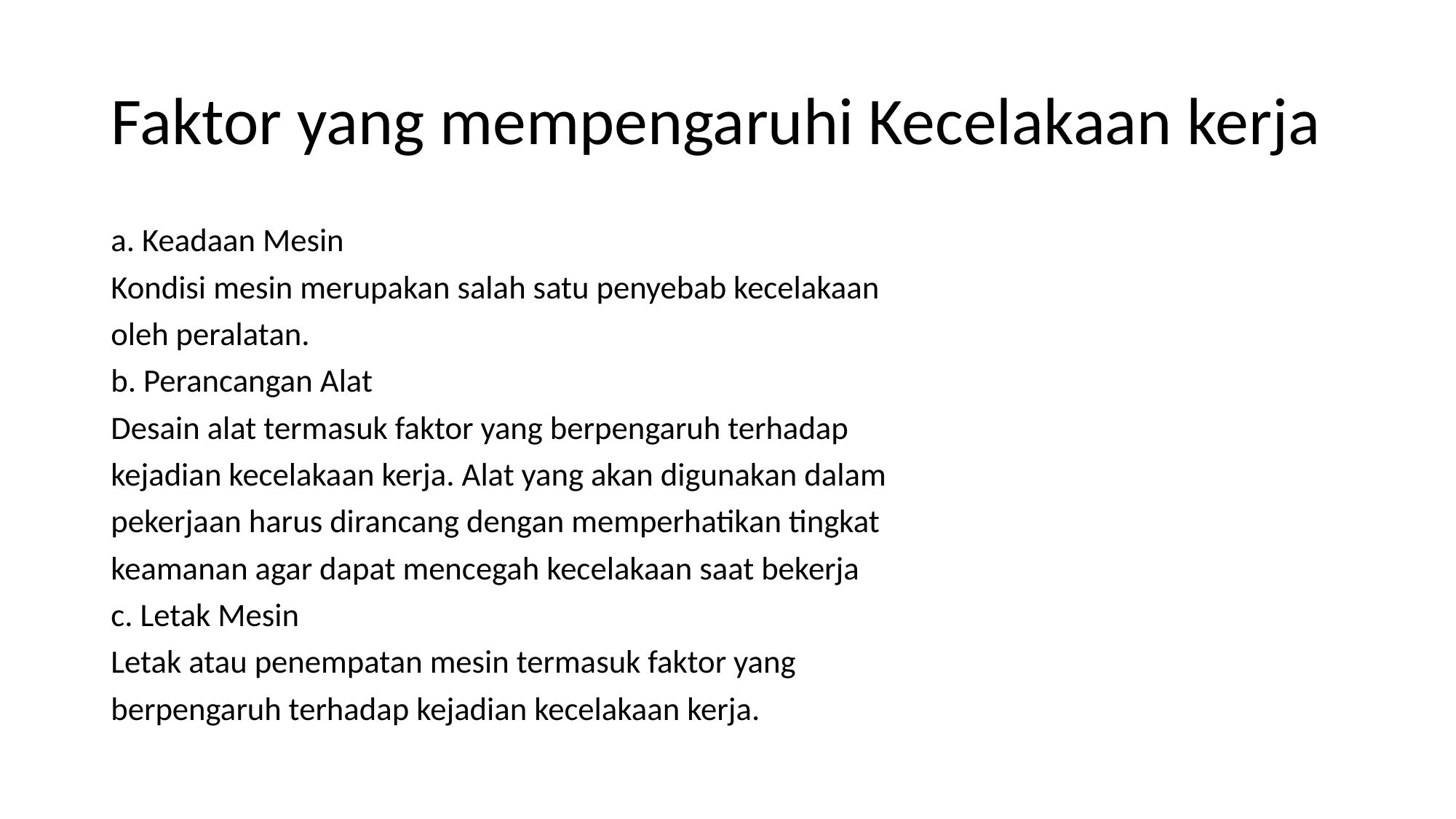

# Faktor yang mempengaruhi Kecelakaan kerja
a. Keadaan Mesin
Kondisi mesin merupakan salah satu penyebab kecelakaan
oleh peralatan.
b. Perancangan Alat
Desain alat termasuk faktor yang berpengaruh terhadap
kejadian kecelakaan kerja. Alat yang akan digunakan dalam
pekerjaan harus dirancang dengan memperhatikan tingkat
keamanan agar dapat mencegah kecelakaan saat bekerja
c. Letak Mesin
Letak atau penempatan mesin termasuk faktor yang
berpengaruh terhadap kejadian kecelakaan kerja.